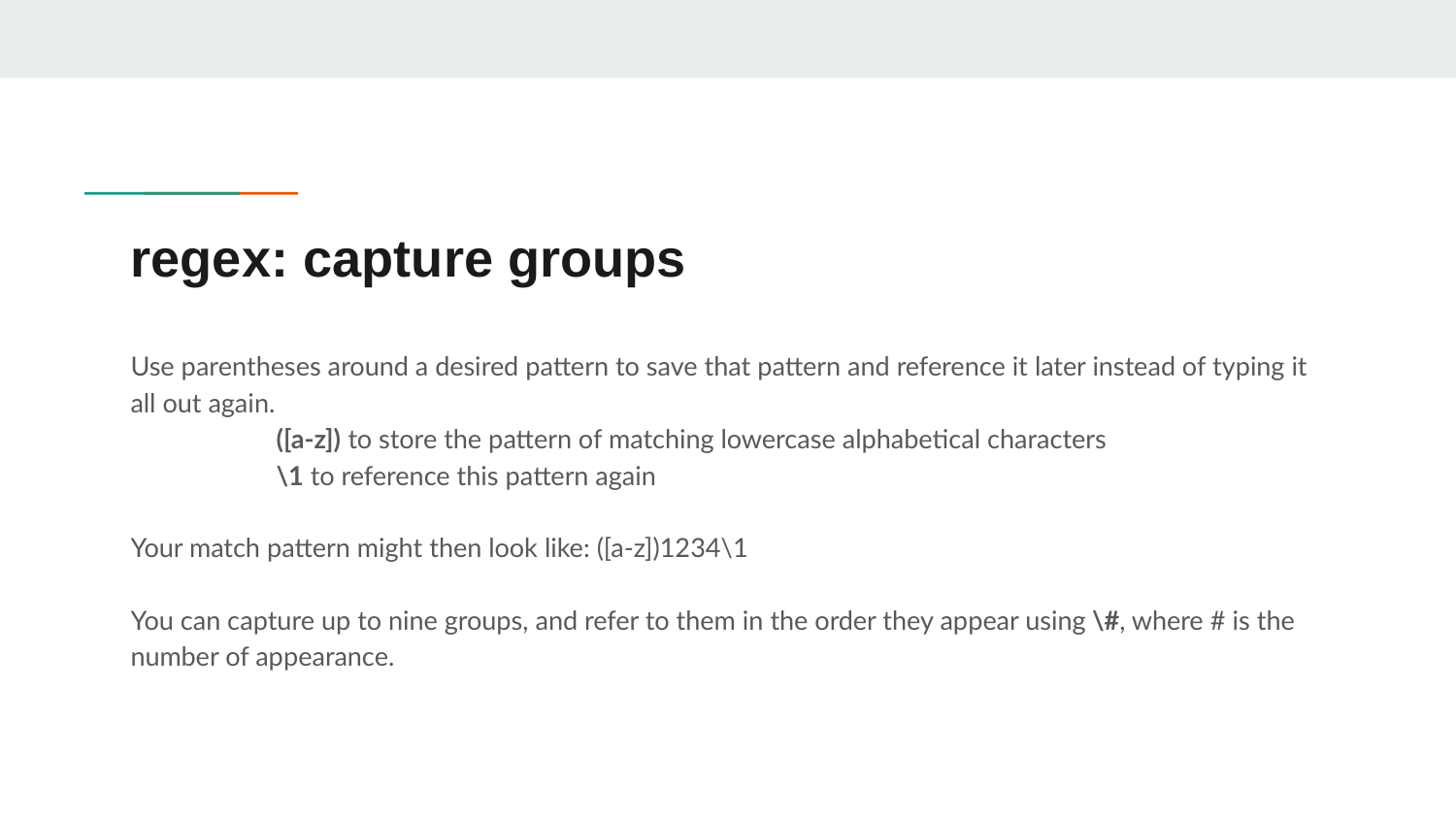

# regex: capture groups
Use parentheses around a desired pattern to save that pattern and reference it later instead of typing it all out again.
	([a-z]) to store the pattern of matching lowercase alphabetical characters
	\1 to reference this pattern again

Your match pattern might then look like: ([a-z])1234\1

You can capture up to nine groups, and refer to them in the order they appear using \#, where # is the number of appearance.